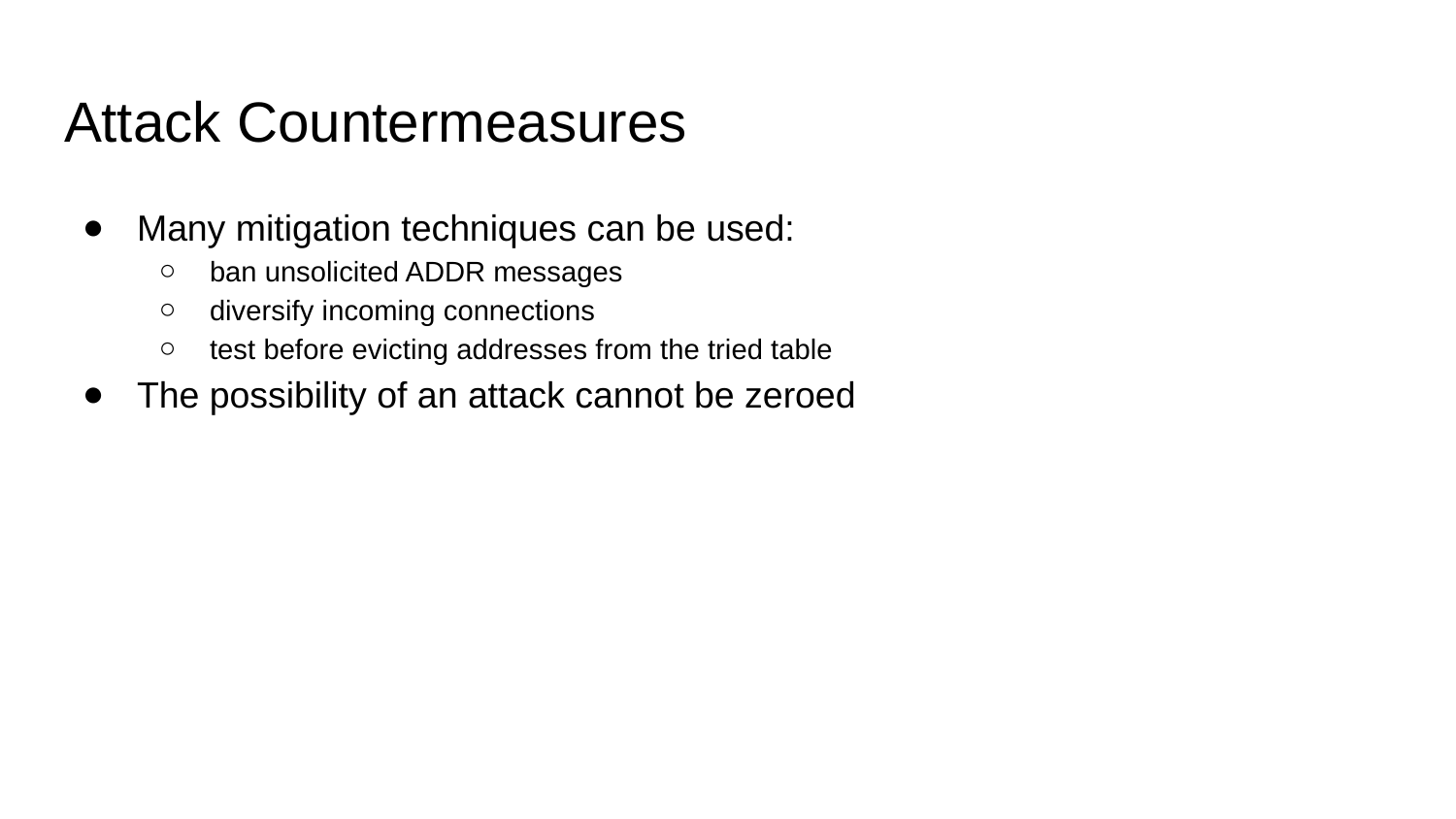

# Attack Countermeasures
Many mitigation techniques can be used:
ban unsolicited ADDR messages
diversify incoming connections
test before evicting addresses from the tried table
The possibility of an attack cannot be zeroed